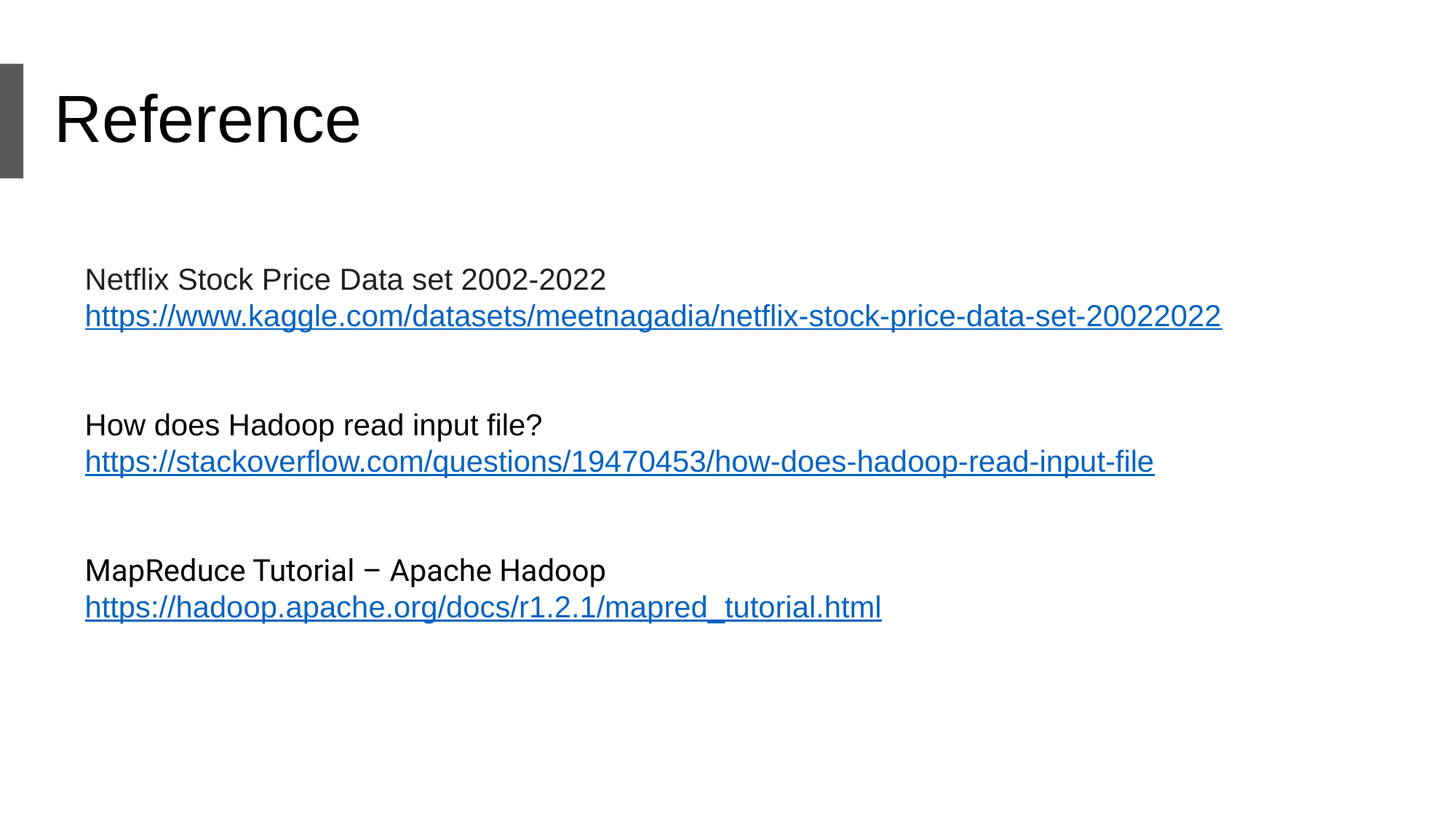

# Reference

Netflix Stock Price Data set 2002-2022
https://www.kaggle.com/datasets/meetnagadia/netflix-stock-price-data-set-20022022

How does Hadoop read input file?
https://stackoverflow.com/questions/19470453/how-does-hadoop-read-input-file

MapReduce Tutorial – Apache Hadoop
https://hadoop.apache.org/docs/r1.2.1/mapred_tutorial.html